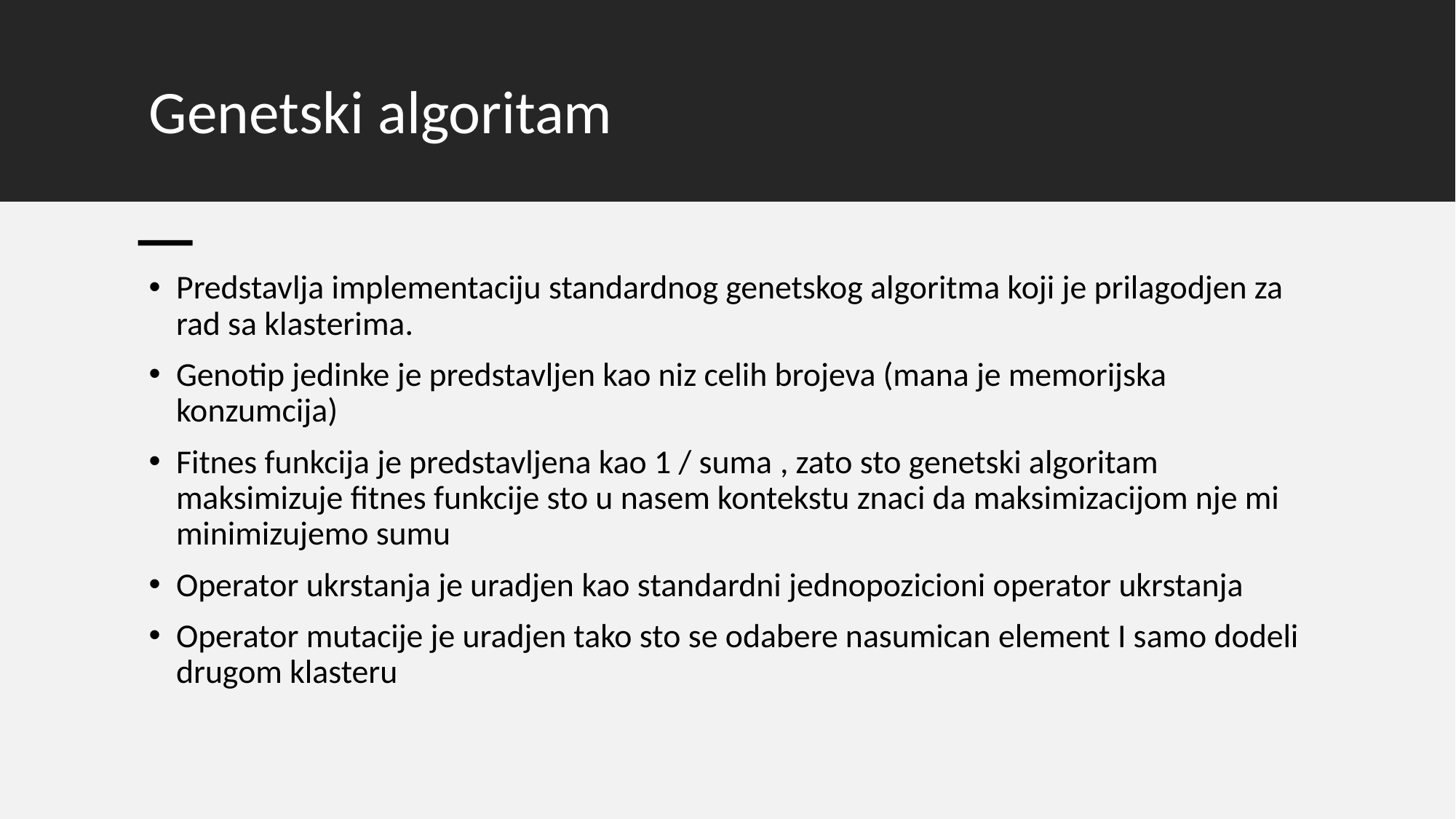

# Genetski algoritam

Predstavlja implementaciju standardnog genetskog algoritma koji je prilagodjen za rad sa klasterima.
Genotip jedinke je predstavljen kao niz celih brojeva (mana je memorijska konzumcija)
Fitnes funkcija je predstavljena kao 1 / suma , zato sto genetski algoritam maksimizuje fitnes funkcije sto u nasem kontekstu znaci da maksimizacijom nje mi minimizujemo sumu
Operator ukrstanja je uradjen kao standardni jednopozicioni operator ukrstanja
Operator mutacije je uradjen tako sto se odabere nasumican element I samo dodeli drugom klasteru